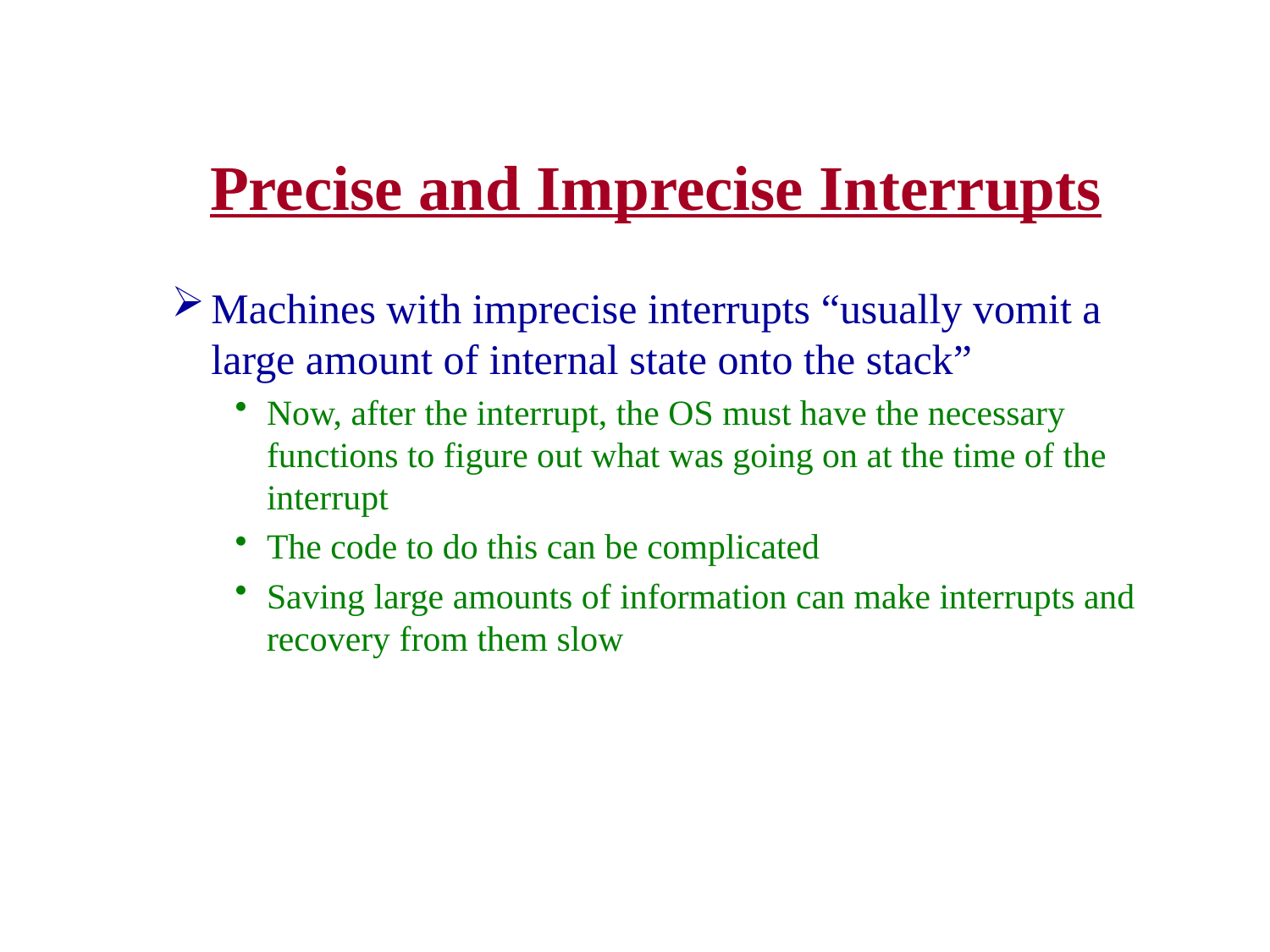

Precise and Imprecise Interrupts
Machines with imprecise interrupts “usually vomit a large amount of internal state onto the stack”
Now, after the interrupt, the OS must have the necessary functions to figure out what was going on at the time of the interrupt
The code to do this can be complicated
Saving large amounts of information can make interrupts and recovery from them slow